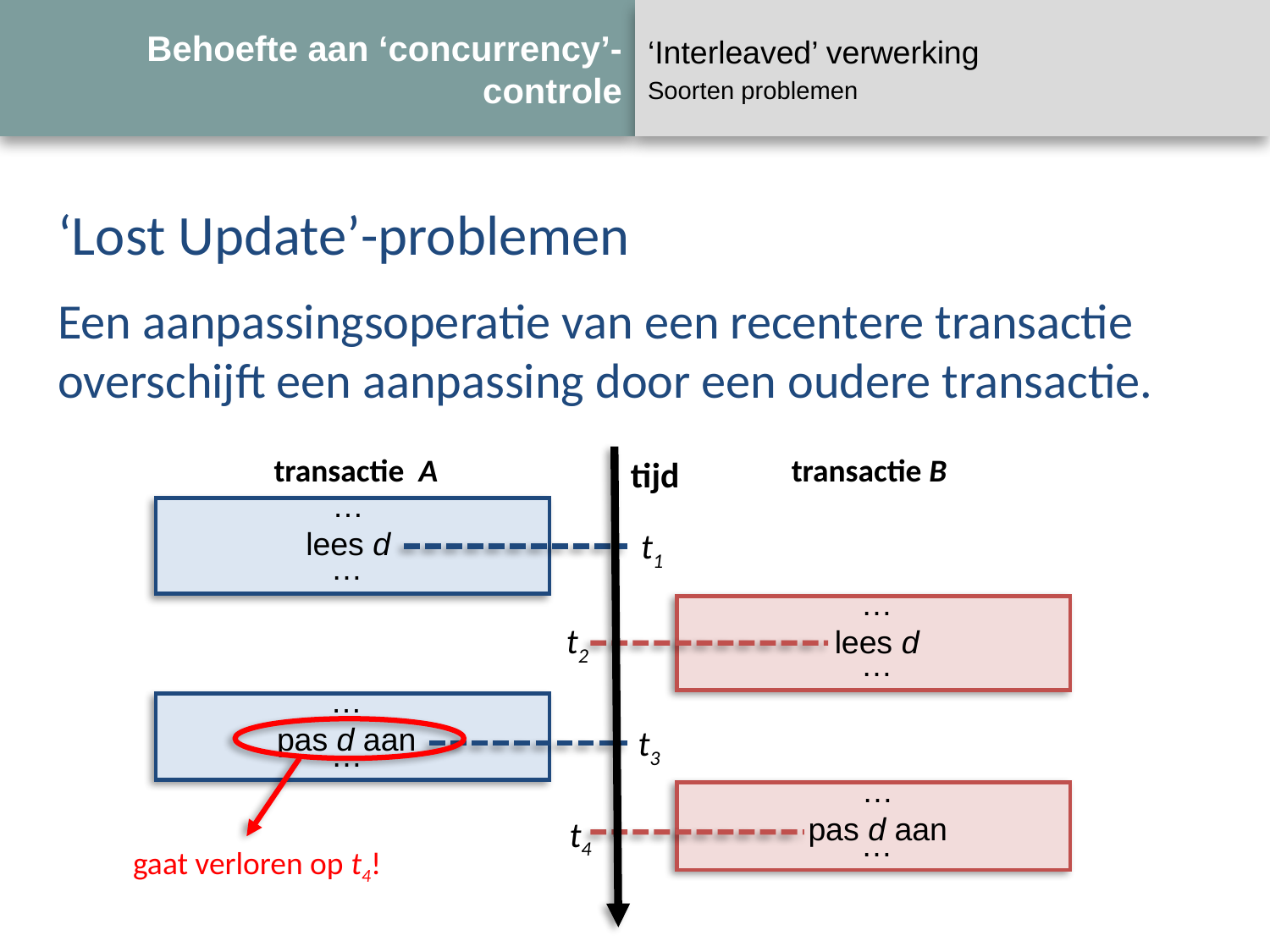

# Behoefte aan ‘concurrency’-controle
‘Interleaved’ verwerking
Soorten problemen

‘Lost Update’-problemen

Een aanpassingsoperatie van een recentere transactie overschijft een aanpassing door een oudere transactie.

transactie  A
transactie B

tijd
…
lees d

t1
…

…
lees d

t2
…

…
pas d aan

t3
…

gaat verloren op t4!
…
pas d aan

t4
…